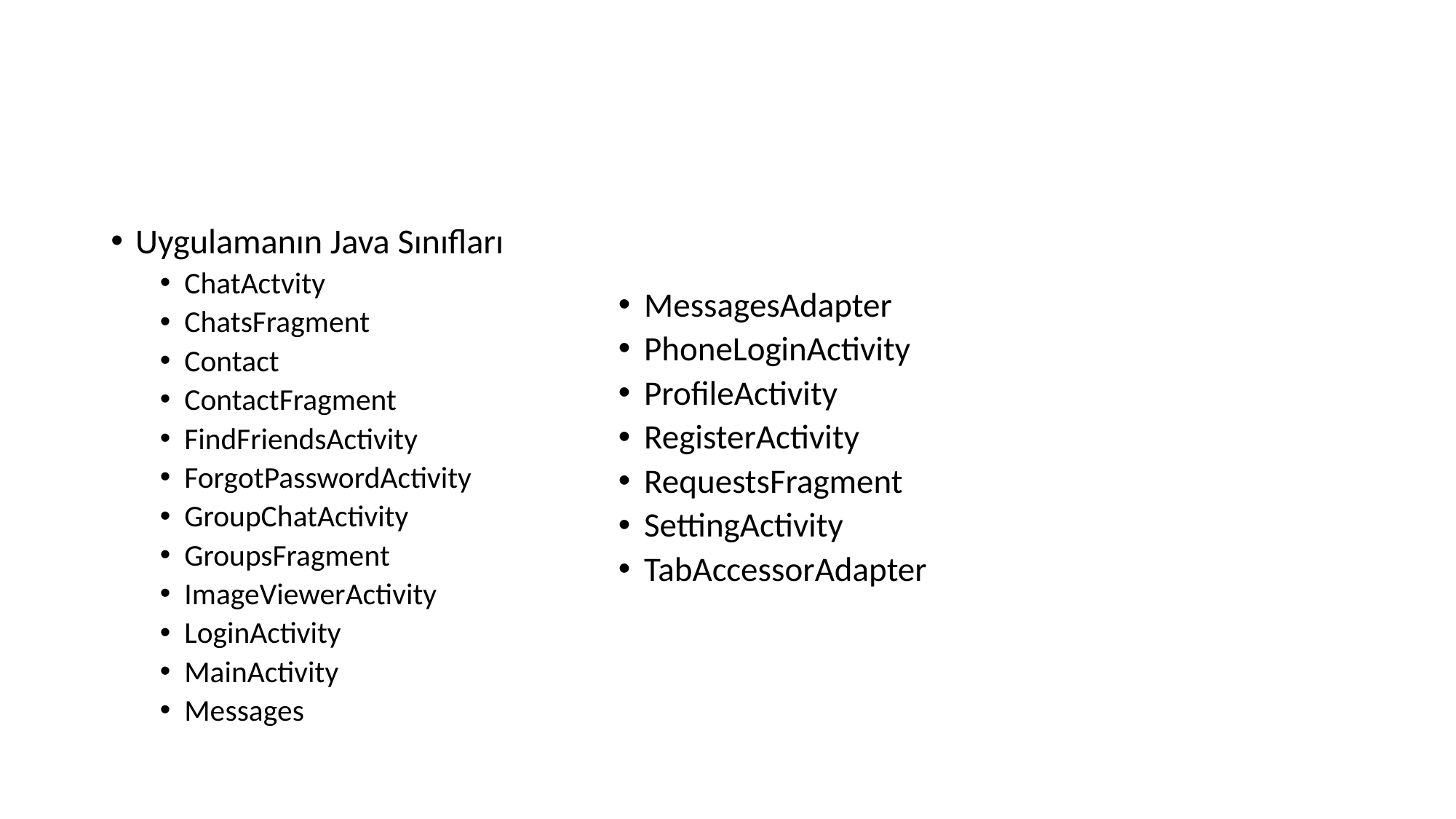

#
Uygulamanın Java Sınıfları
ChatActvity
ChatsFragment
Contact
ContactFragment
FindFriendsActivity
ForgotPasswordActivity
GroupChatActivity
GroupsFragment
ImageViewerActivity
LoginActivity
MainActivity
Messages

MessagesAdapter
PhoneLoginActivity
ProfileActivity
RegisterActivity
RequestsFragment
SettingActivity
TabAccessorAdapter